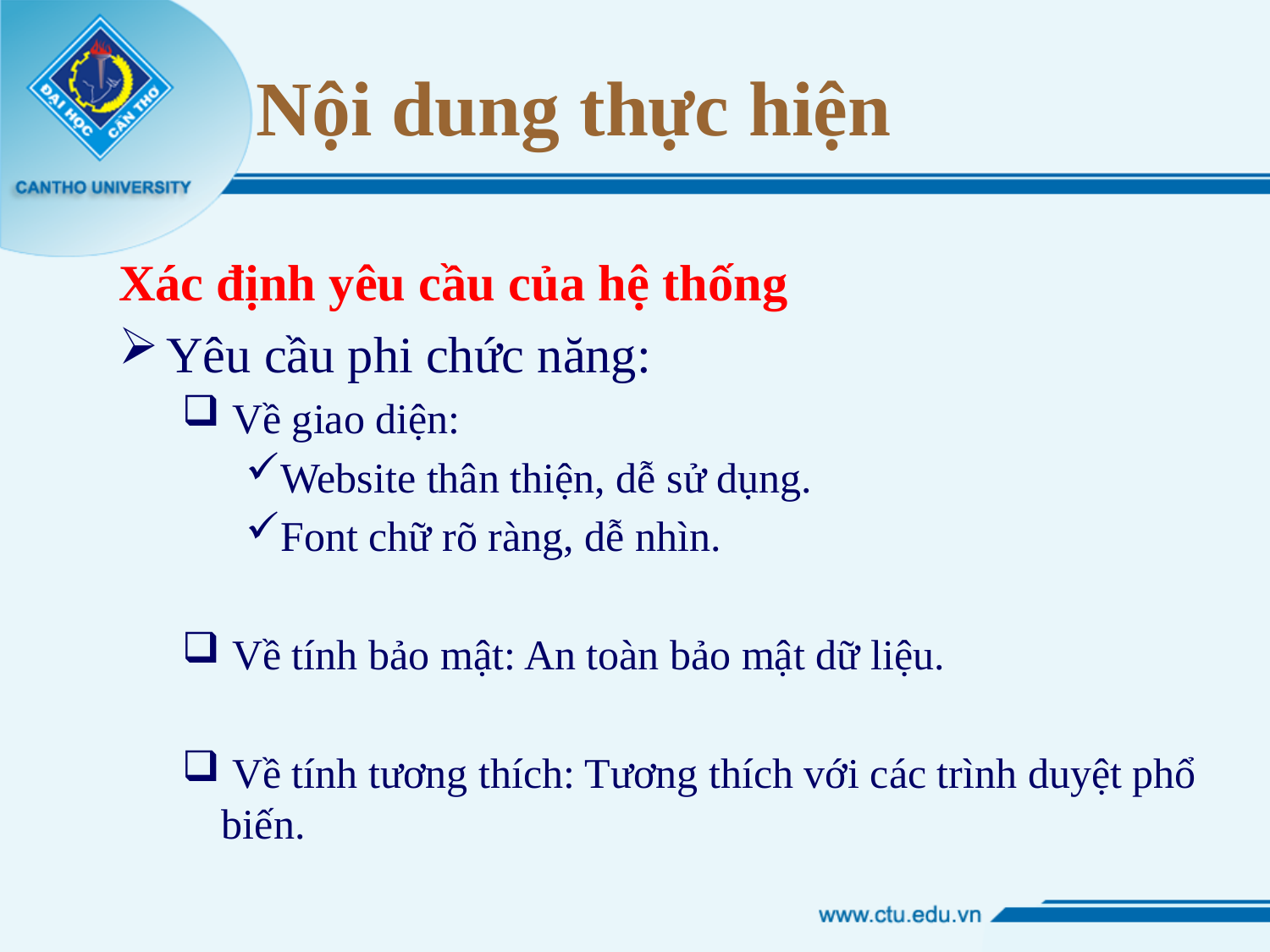

# Nội dung thực hiện
Xác định yêu cầu của hệ thống
Yêu cầu phi chức năng:
 Về giao diện:
Website thân thiện, dễ sử dụng.
Font chữ rõ ràng, dễ nhìn.

 Về tính bảo mật: An toàn bảo mật dữ liệu.

 Về tính tương thích: Tương thích với các trình duyệt phổ biến.